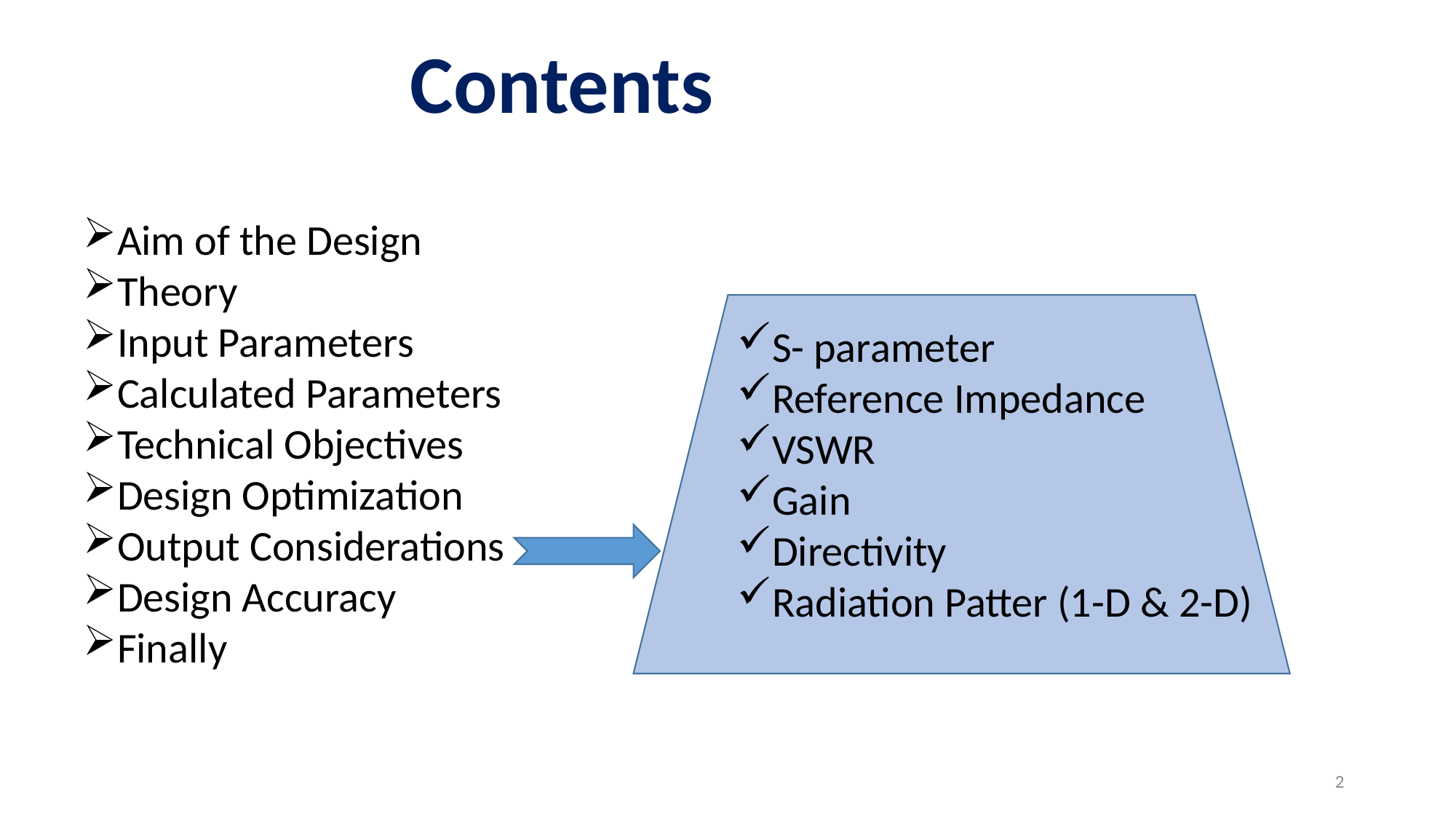

Contents
Aim of the Design
Theory
Input Parameters
Calculated Parameters
Technical Objectives
Design Optimization
Output Considerations
Design Accuracy
Finally

S- parameter
Reference Impedance
VSWR
Gain
Directivity
Radiation Patter (1-D & 2-D)

2